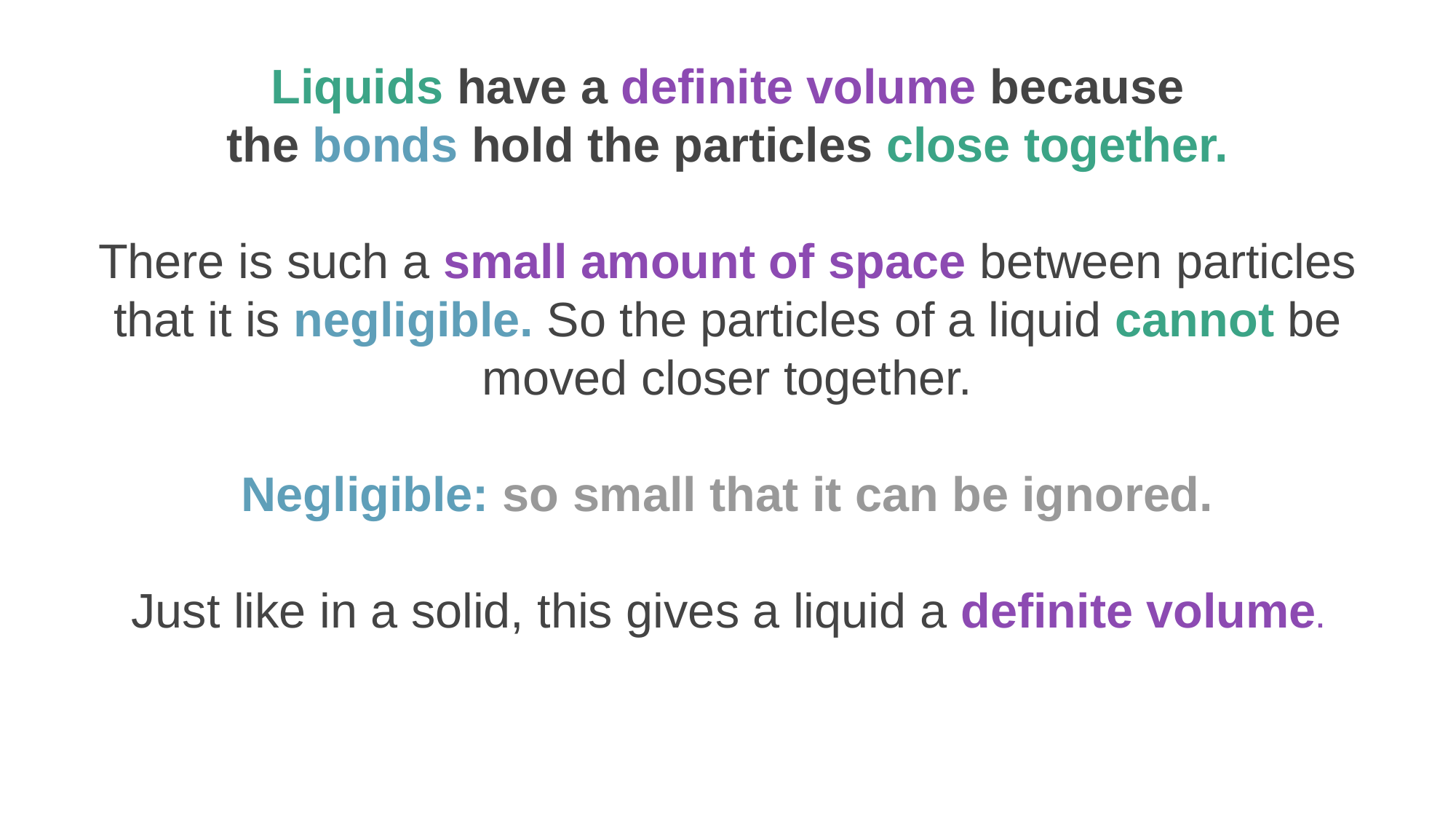

Liquids have a definite volume because the bonds hold the particles close together.

There is such a small amount of space between particles that it is negligible. So the particles of a liquid cannot be moved closer together.

Negligible: so small that it can be ignored.

Just like in a solid, this gives a liquid a definite volume.